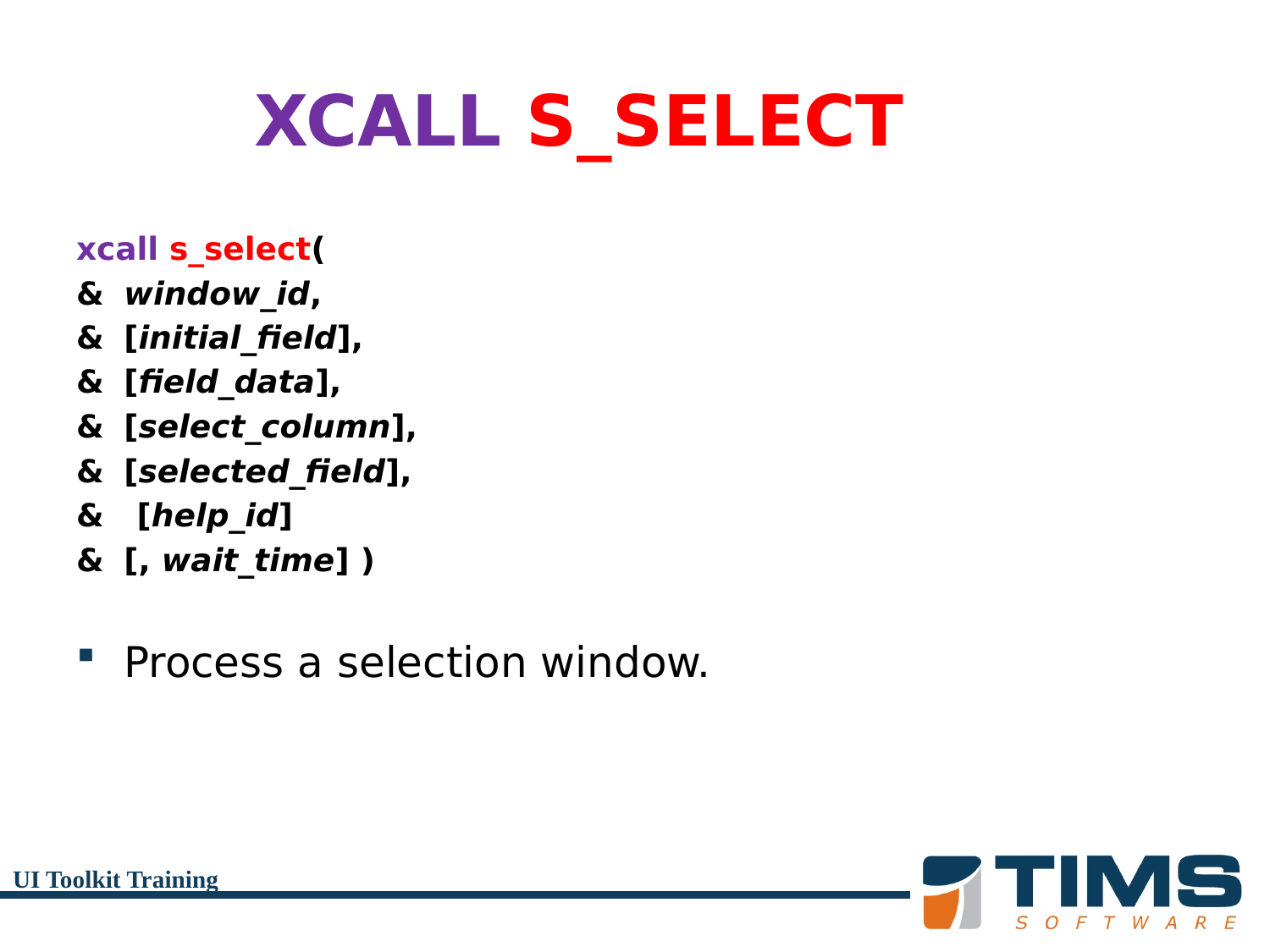

# XCALL S_SELECT
xcall s_select(
&	window_id,
&	[initial_field],
&	[field_data],
&	[select_column],
&	[selected_field],
&   [help_id]
&	[, wait_time] )

Process a selection window.
UI Toolkit Training